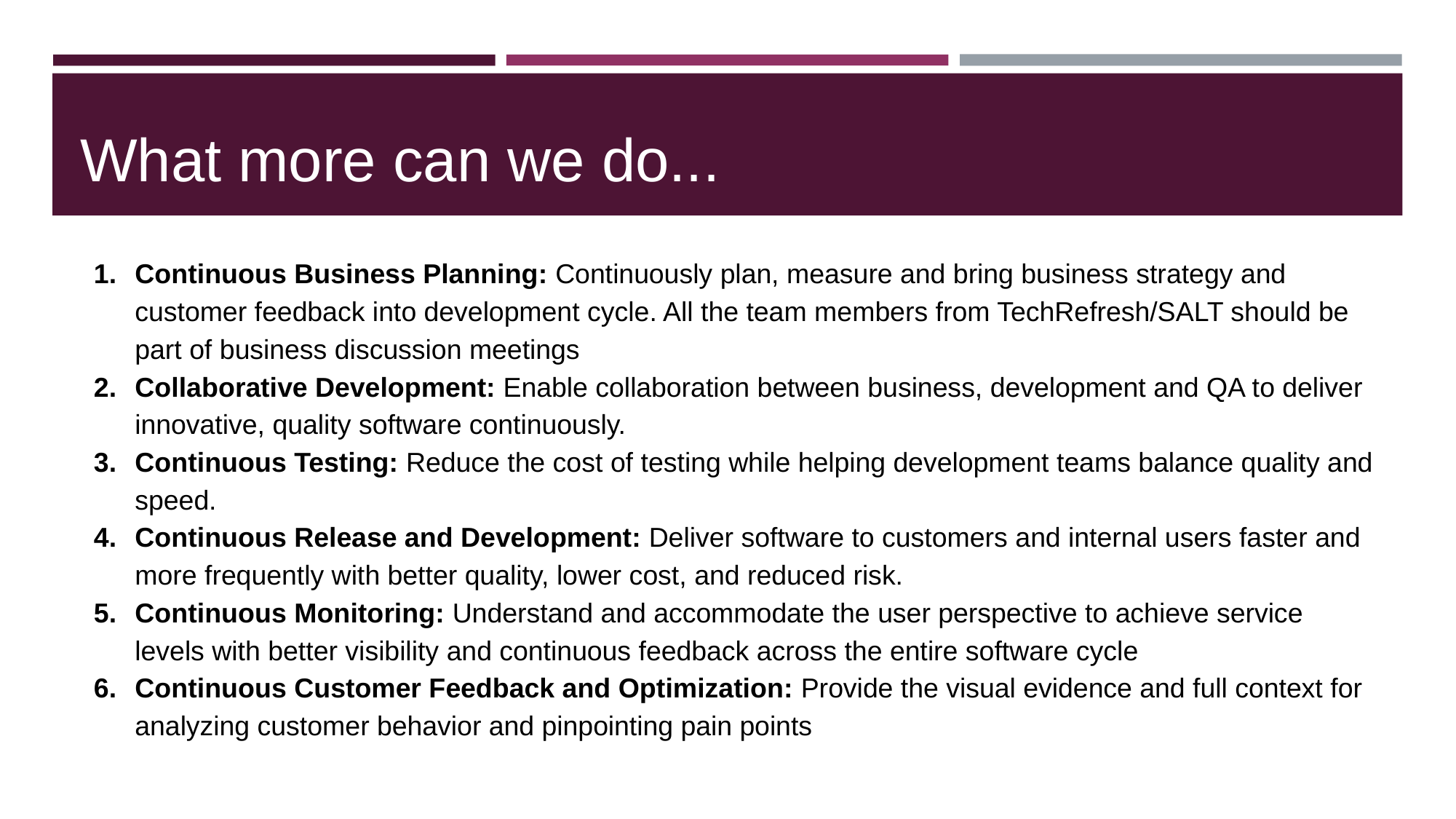

# What more can we do...
Continuous Business Planning: Continuously plan, measure and bring business strategy and customer feedback into development cycle. All the team members from TechRefresh/SALT should be part of business discussion meetings
Collaborative Development: Enable collaboration between business, development and QA to deliver innovative, quality software continuously.
Continuous Testing: Reduce the cost of testing while helping development teams balance quality and speed.
Continuous Release and Development: Deliver software to customers and internal users faster and more frequently with better quality, lower cost, and reduced risk.
Continuous Monitoring: Understand and accommodate the user perspective to achieve service levels with better visibility and continuous feedback across the entire software cycle
Continuous Customer Feedback and Optimization: Provide the visual evidence and full context for analyzing customer behavior and pinpointing pain points